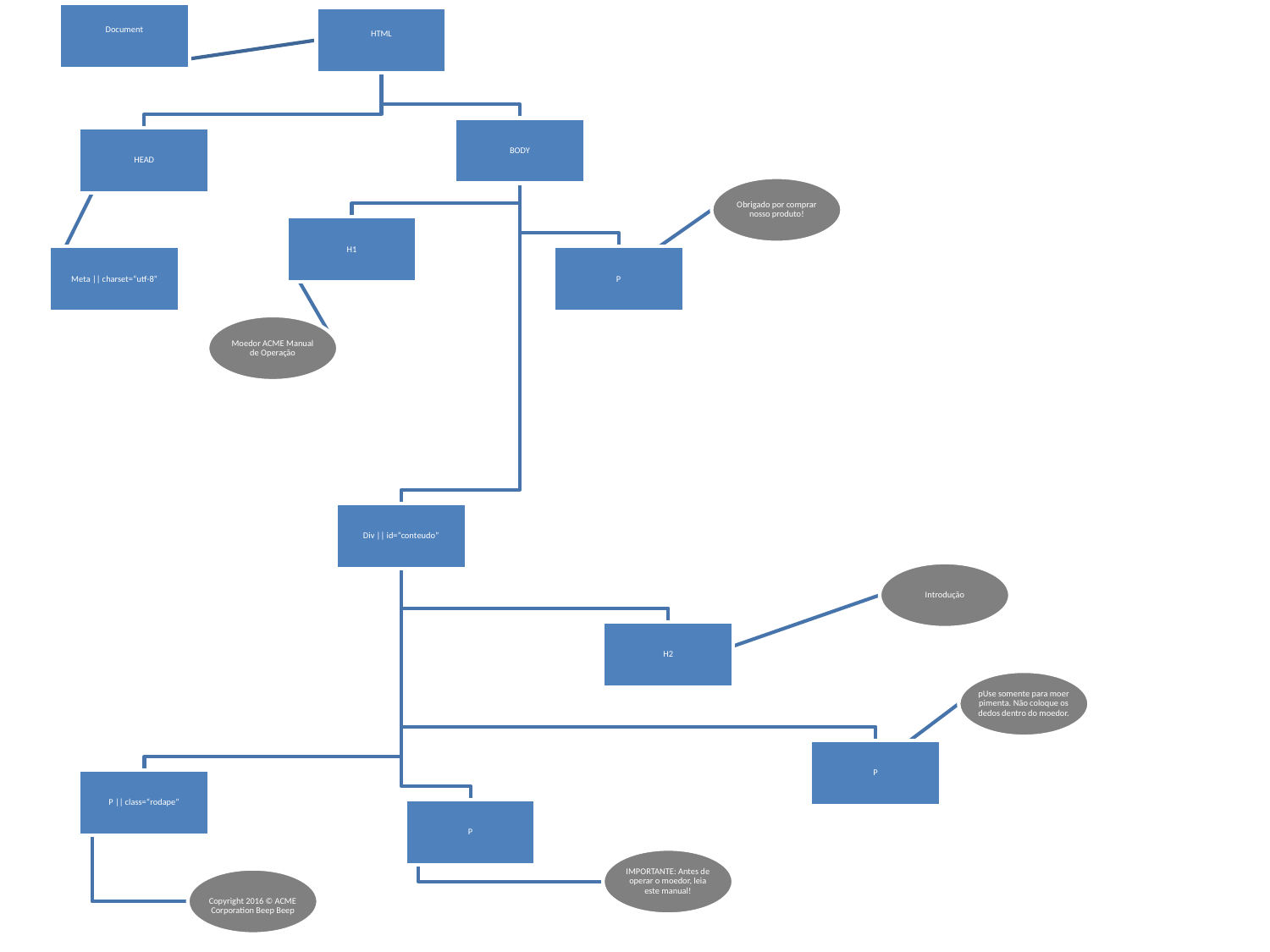

Document

HTML

HEAD
Meta || charset=“utf-8”
BODY
H1
Moedor ACME Manual de Operação
P
Obrigado por comprar nosso produto!
Div || id=“conteudo”
H2
Introdução
P
IMPORTANTE: Antes de operar o moedor, leia este manual!
P
pUse somente para moer pimenta. Não coloque os dedos dentro do moedor.
P || class=“rodape”
	Copyright 2016 © ACME Corporation Beep Beep